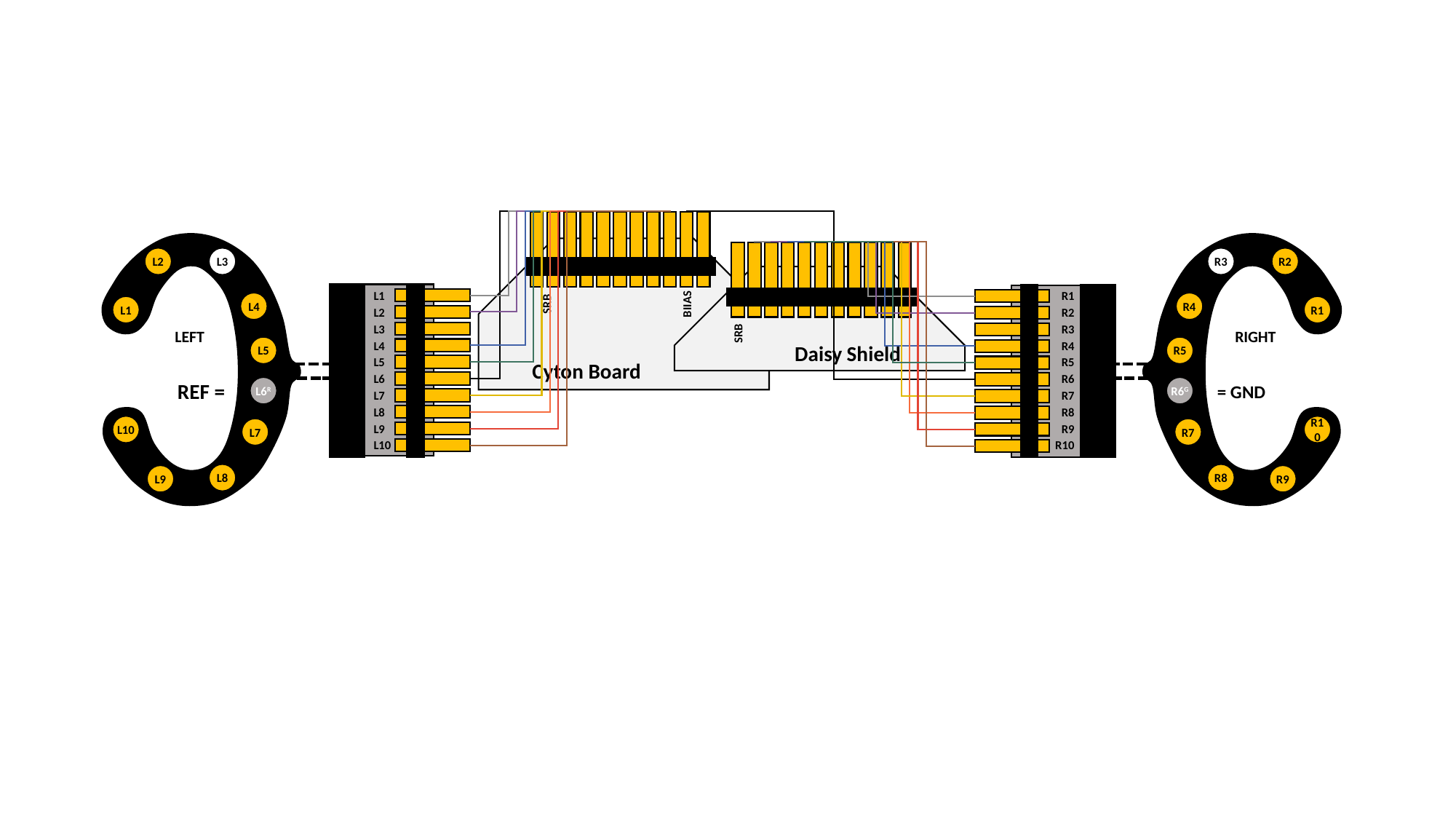

Cyton Board

Daisy Shield
SRB
L2
L3
R3
R2
L1
R1

R2

R3

R4

R5

R6

R7

R8

R9

R10

SRB
BIIAS
L4
R4
L1
R1
L2
L3
LEFT
RIGHT
L4
L5
R5
L5

L6
REF =
= GND
L6R
R6G
L7
L8
L9
L10
R10
L7
R7
L10
L8
R8
L9
R9